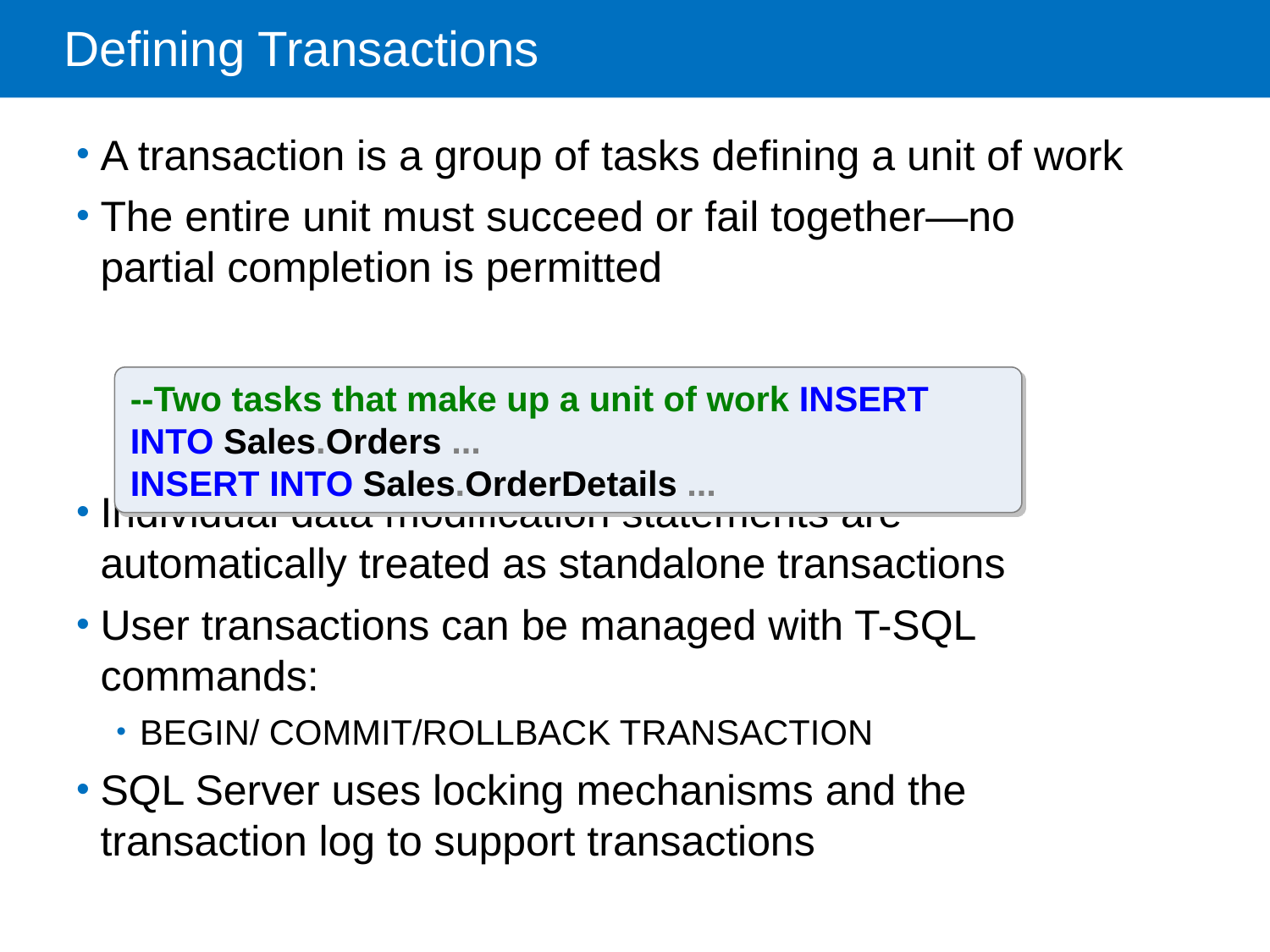

# Defining Transactions
A transaction is a group of tasks defining a unit of work
The entire unit must succeed or fail together—no partial completion is permitted

Individual data modification statements are automatically treated as standalone transactions
User transactions can be managed with T-SQL commands:
BEGIN/ COMMIT/ROLLBACK TRANSACTION
SQL Server uses locking mechanisms and the transaction log to support transactions
--Two tasks that make up a unit of work INSERT INTO Sales.Orders ...
INSERT INTO Sales.OrderDetails ...